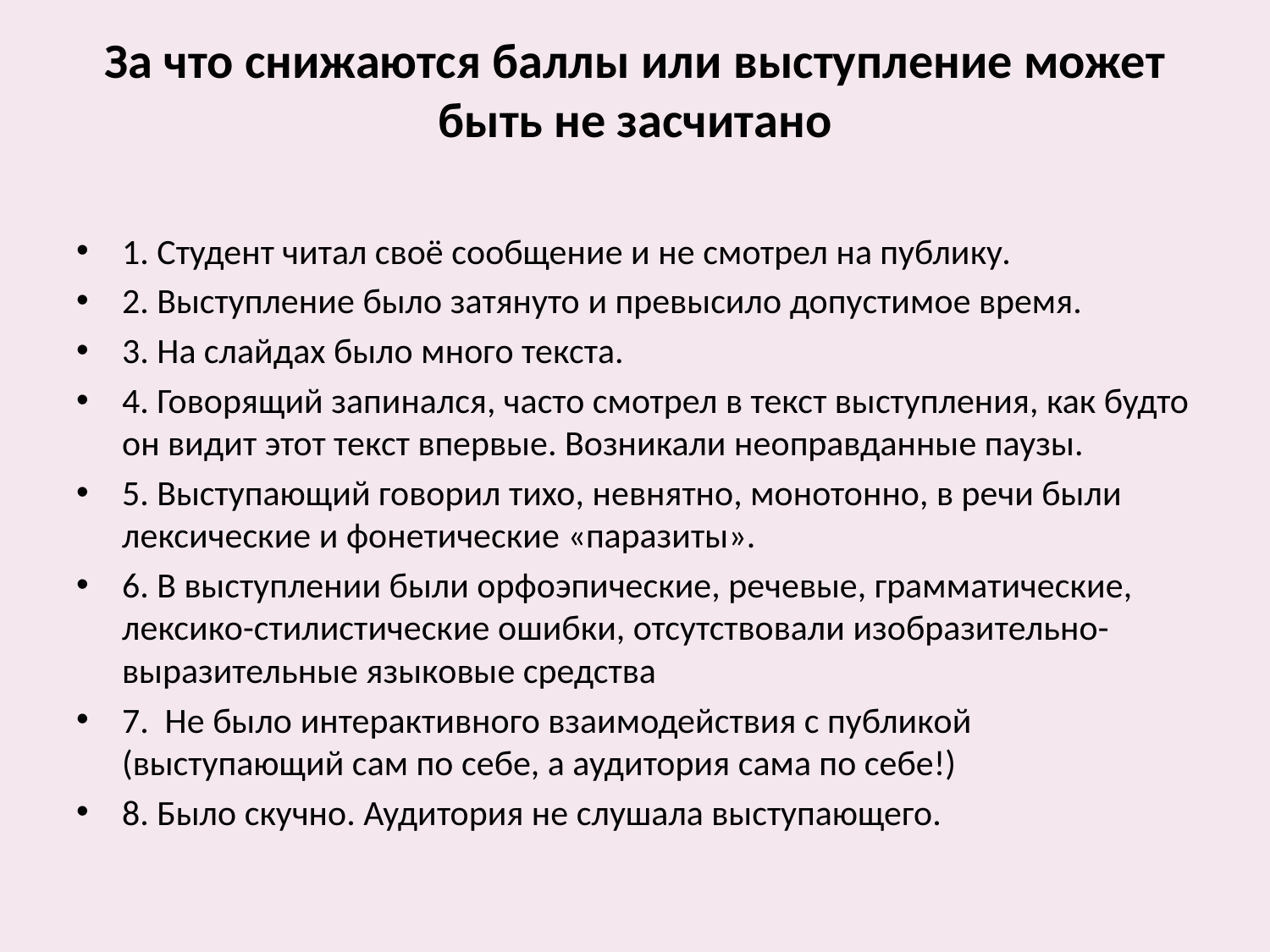

# За что снижаются баллы или выступление может быть не засчитано
1. Студент читал своё сообщение и не смотрел на публику.
2. Выступление было затянуто и превысило допустимое время.
3. На слайдах было много текста.
4. Говорящий запинался, часто смотрел в текст выступления, как будто он видит этот текст впервые. Возникали неоправданные паузы.
5. Выступающий говорил тихо, невнятно, монотонно, в речи были лексические и фонетические «паразиты».
6. В выступлении были орфоэпические, речевые, грамматические, лексико-стилистические ошибки, отсутствовали изобразительно-выразительные языковые средства
7.  Не было интерактивного взаимодействия с публикой (выступающий сам по себе, а аудитория сама по себе!)
8. Было скучно. Аудитория не слушала выступающего.